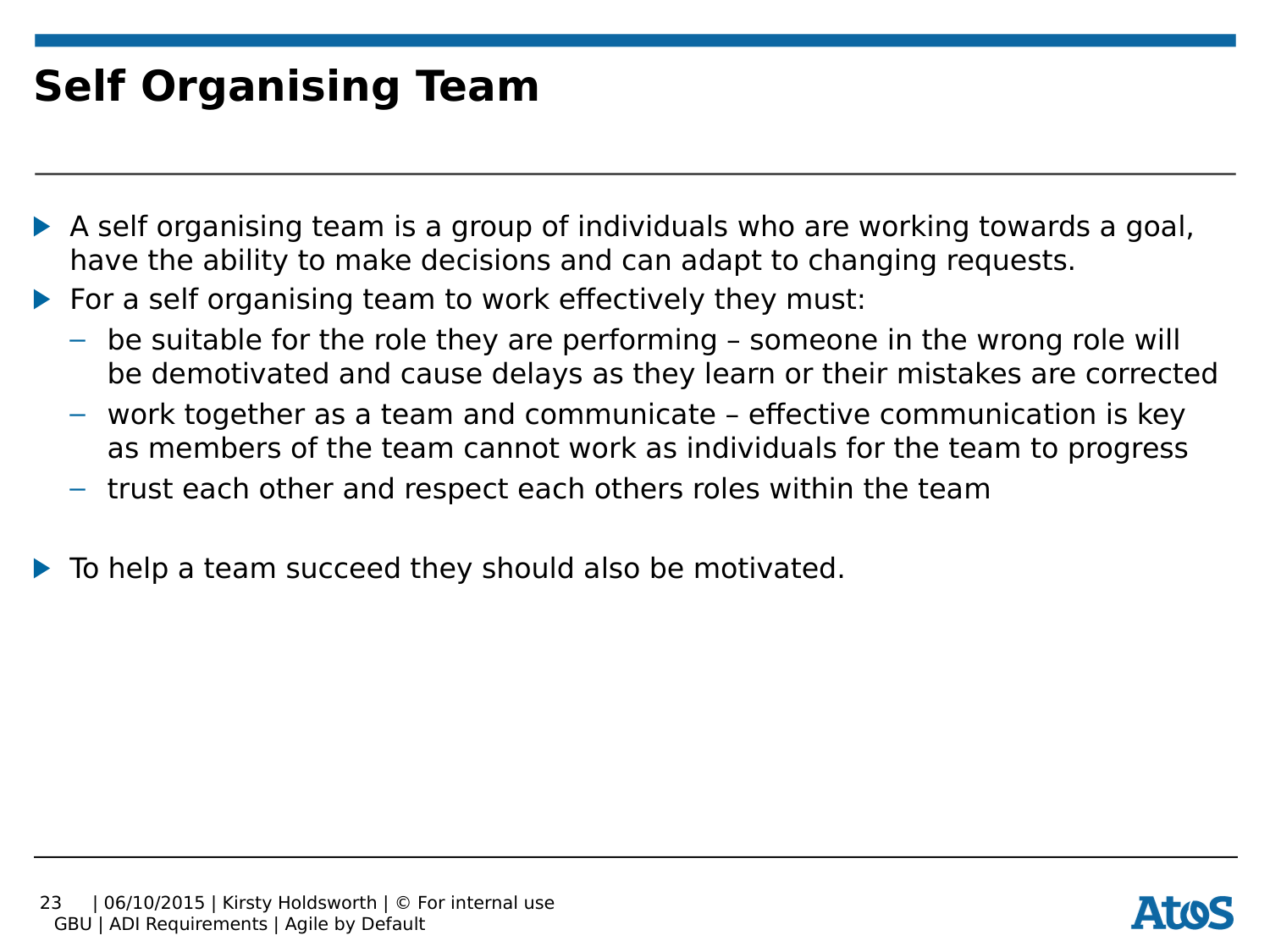

# Self Organising Team
A self organising team is a group of individuals who are working towards a goal, have the ability to make decisions and can adapt to changing requests.
For a self organising team to work effectively they must:
be suitable for the role they are performing – someone in the wrong role will be demotivated and cause delays as they learn or their mistakes are corrected
work together as a team and communicate – effective communication is key as members of the team cannot work as individuals for the team to progress
trust each other and respect each others roles within the team

To help a team succeed they should also be motivated.
23